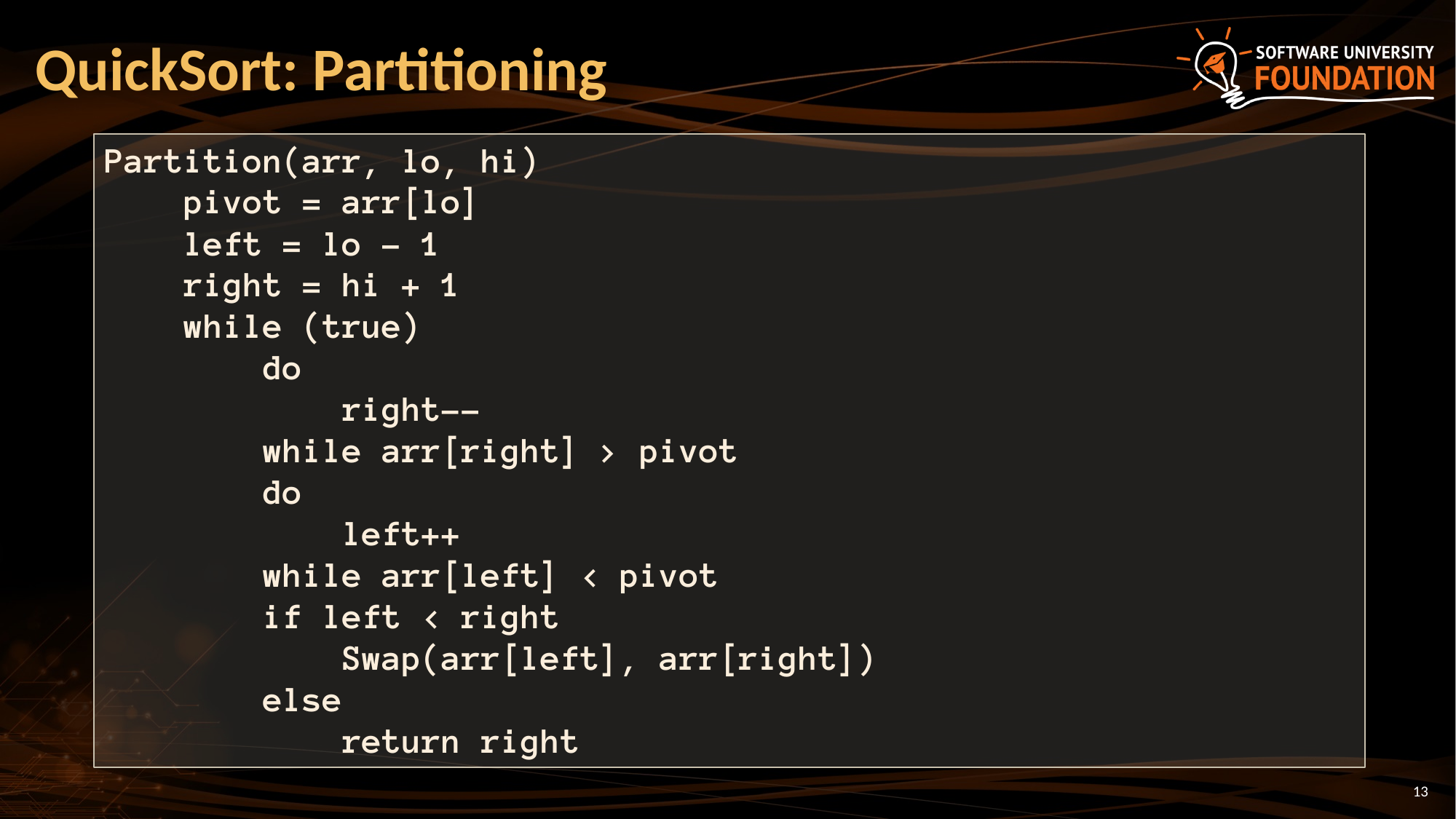

# QuickSort: Partitioning
Partition(arr, lo, hi)
    pivot = arr[lo]
    left = lo - 1
    right = hi + 1
    while (true)
        do
            right--
        while arr[right] > pivot
        do
            left++
        while arr[left] < pivot
        if left < right
            Swap(arr[left], arr[right])
        else
            return right
13